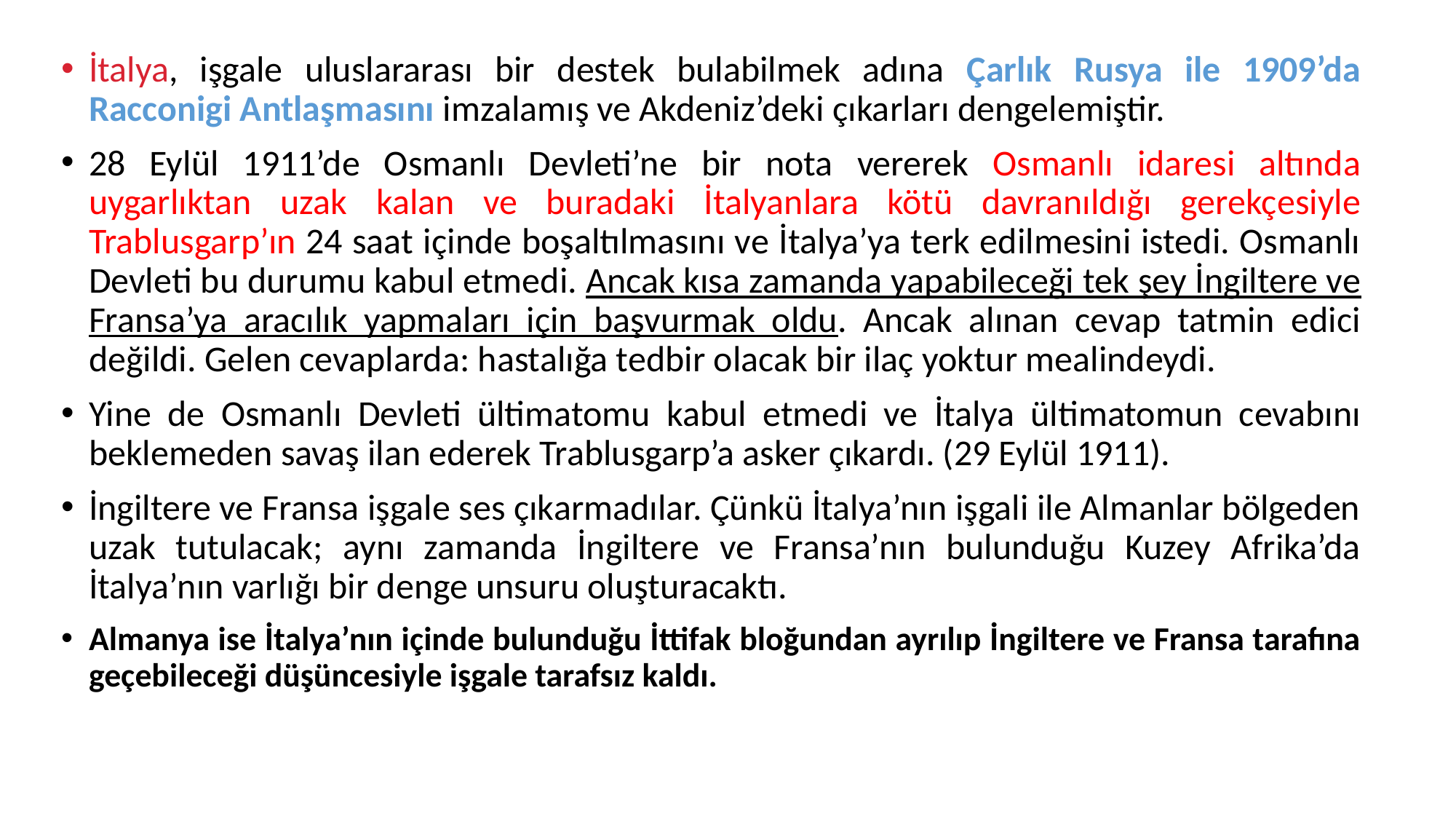

İtalya, işgale uluslararası bir destek bulabilmek adına Çarlık Rusya ile 1909’da Racconigi Antlaşmasını imzalamış ve Akdeniz’deki çıkarları dengelemiştir.
28 Eylül 1911’de Osmanlı Devleti’ne bir nota vererek Osmanlı idaresi altında uygarlıktan uzak kalan ve buradaki İtalyanlara kötü davranıldığı gerekçesiyle Trablusgarp’ın 24 saat içinde boşaltılmasını ve İtalya’ya terk edilmesini istedi. Osmanlı Devleti bu durumu kabul etmedi. Ancak kısa zamanda yapabileceği tek şey İngiltere ve Fransa’ya aracılık yapmaları için başvurmak oldu. Ancak alınan cevap tatmin edici değildi. Gelen cevaplarda: hastalığa tedbir olacak bir ilaç yoktur mealindeydi.
Yine de Osmanlı Devleti ültimatomu kabul etmedi ve İtalya ültimatomun cevabını beklemeden savaş ilan ederek Trablusgarp’a asker çıkardı. (29 Eylül 1911).
İngiltere ve Fransa işgale ses çıkarmadılar. Çünkü İtalya’nın işgali ile Almanlar bölgeden uzak tutulacak; aynı zamanda İngiltere ve Fransa’nın bulunduğu Kuzey Afrika’da İtalya’nın varlığı bir denge unsuru oluşturacaktı.
Almanya ise İtalya’nın içinde bulunduğu İttifak bloğundan ayrılıp İngiltere ve Fransa tarafına geçebileceği düşüncesiyle işgale tarafsız kaldı.